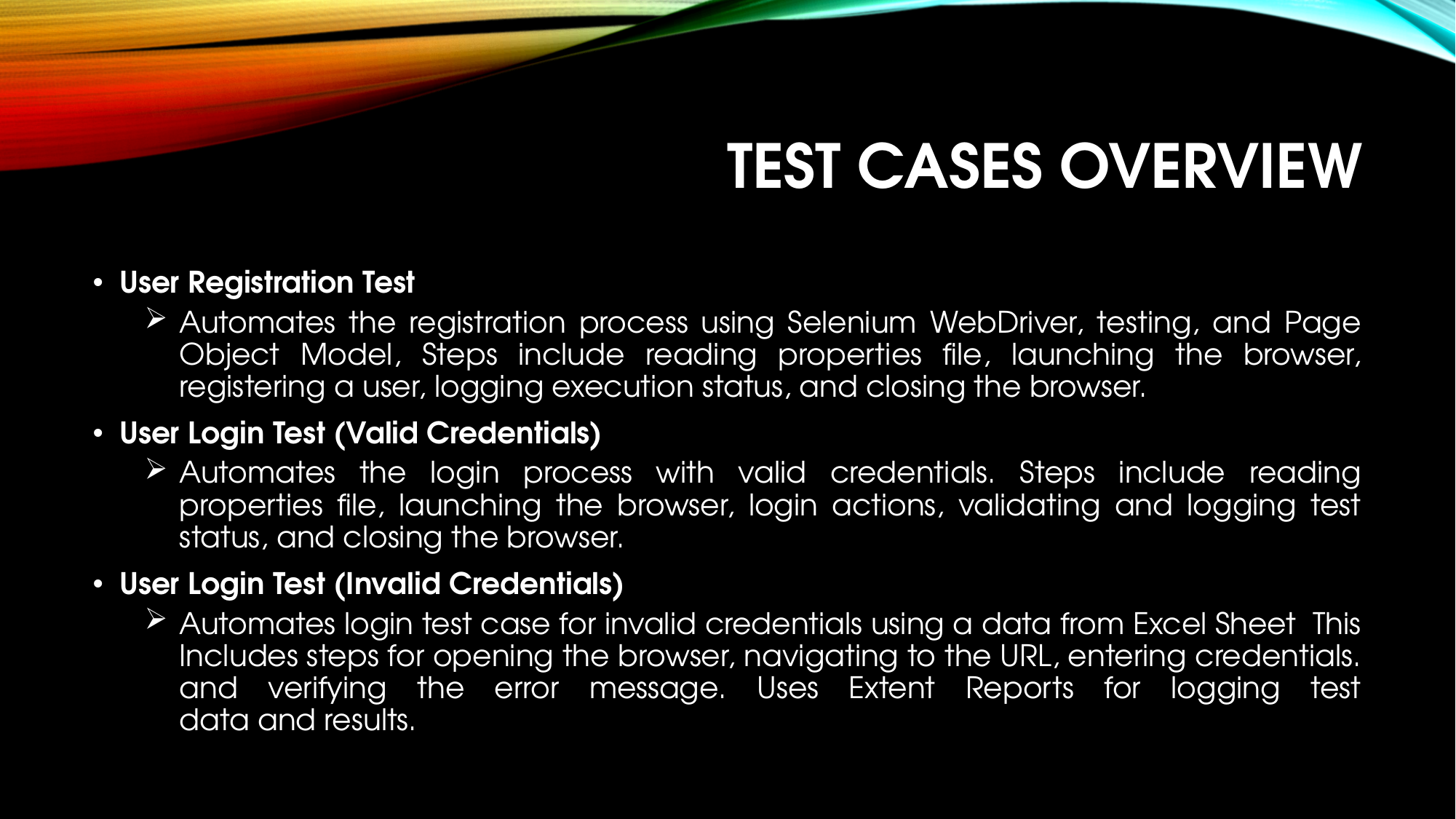

# Test Cases Overview
User Registration Test
Automates the registration process using Selenium WebDriver, testing, and Page Object Model, Steps include reading properties file, launching the browser, registering a user, logging execution status, and closing the browser.
User Login Test (Valid Credentials)
Automates the login process with valid credentials. Steps include reading properties file, launching the browser, login actions, validating and logging test status, and closing the browser.
User Login Test (Invalid Credentials)
Automates login test case for invalid credentials using a data from Excel Sheet  This Includes steps for opening the browser, navigating to the URL, entering credentials. and verifying the error message. Uses Extent Reports for logging test data and results.